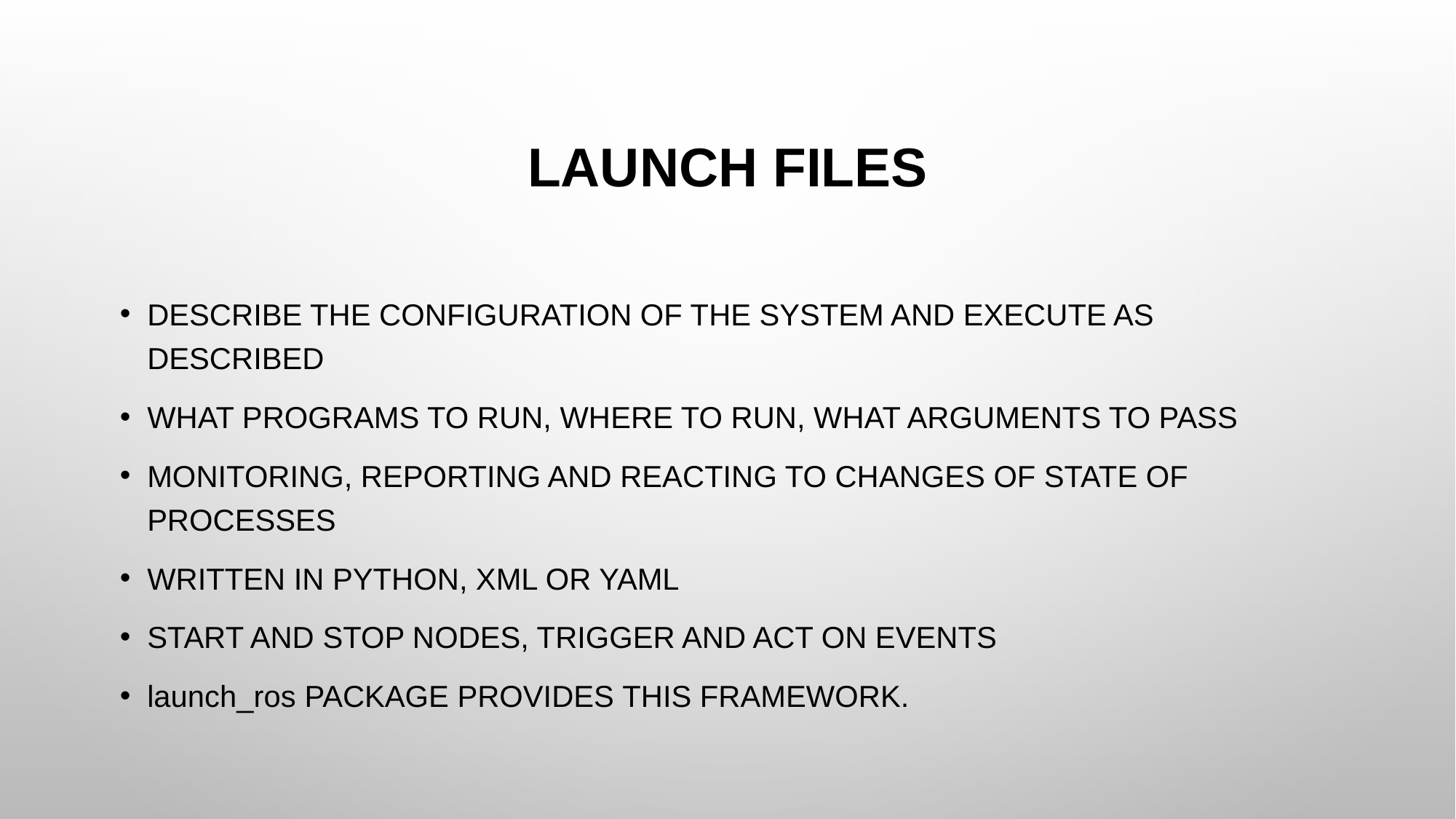

# Launch Files
describe the configuration of the system and execute as described
what programs to run, where to run, what arguments to pass
monitoring, reporting and reacting to changes of state of processes
written in Python, XML or YAML
start and stop nodes, trigger and act on events
launch_ros package provides this framework.